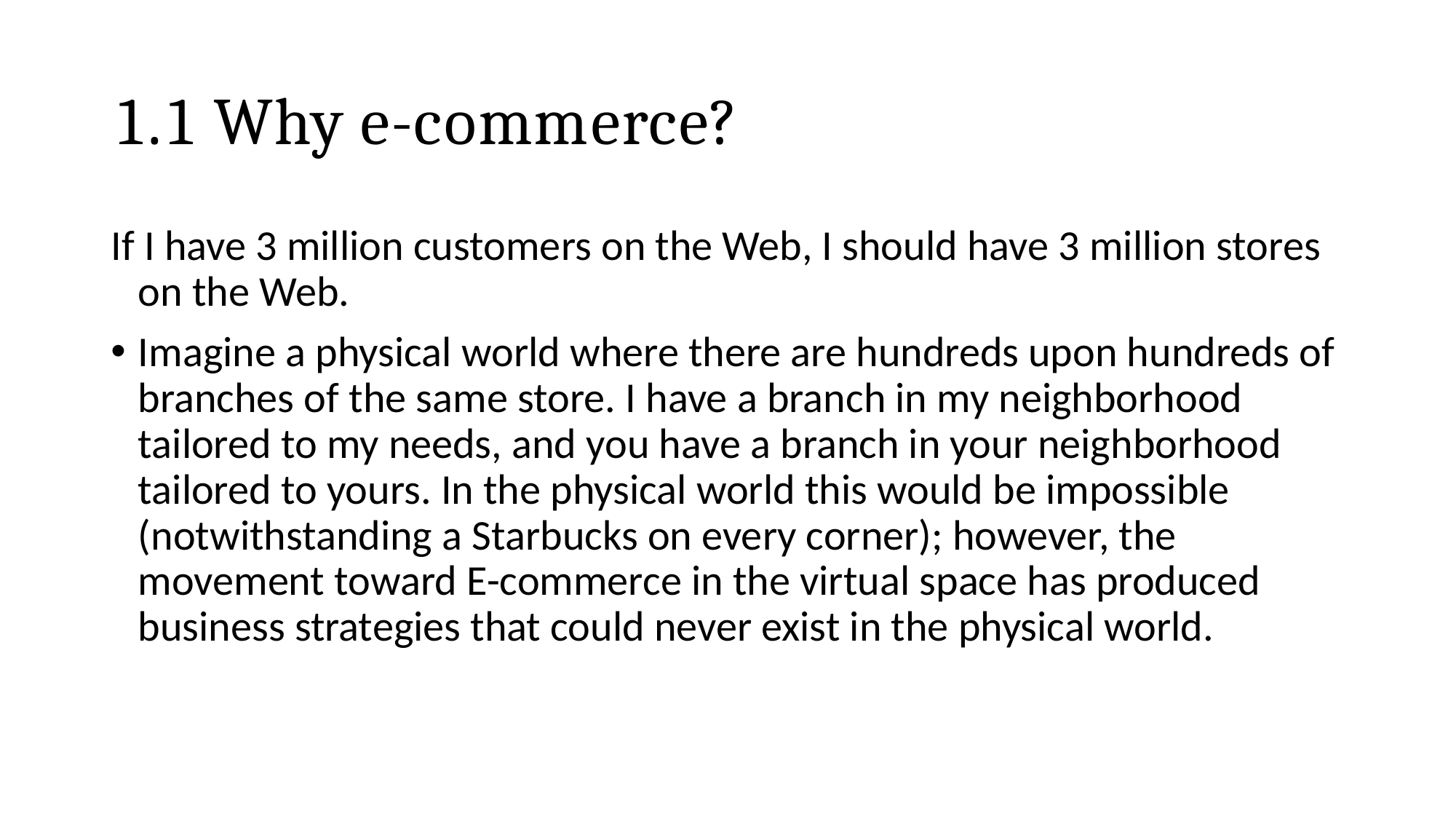

# 1.1 Why e-commerce?
If I have 3 million customers on the Web, I should have 3 million stores on the Web.
Imagine a physical world where there are hundreds upon hundreds of branches of the same store. I have a branch in my neighborhood tailored to my needs, and you have a branch in your neighborhood tailored to yours. In the physical world this would be impossible (notwithstanding a Starbucks on every corner); however, the movement toward E-commerce in the virtual space has produced business strategies that could never exist in the physical world.